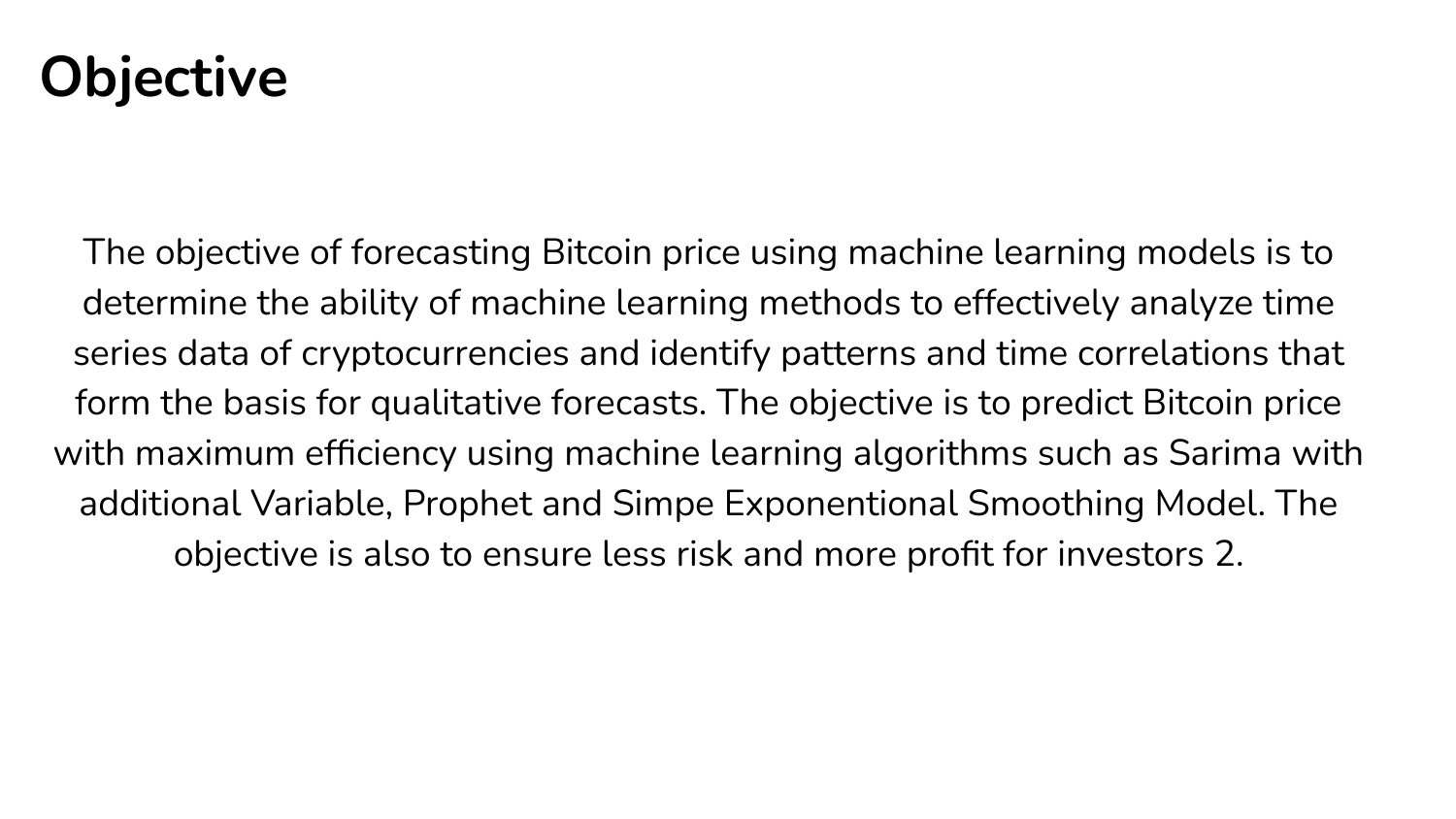

# Objective
The objective of forecasting Bitcoin price using machine learning models is to determine the ability of machine learning methods to effectively analyze time series data of cryptocurrencies and identify patterns and time correlations that form the basis for qualitative forecasts. The objective is to predict Bitcoin price with maximum efficiency using machine learning algorithms such as Sarima with additional Variable, Prophet and Simpe Exponentional Smoothing Model. The objective is also to ensure less risk and more profit for investors 2.